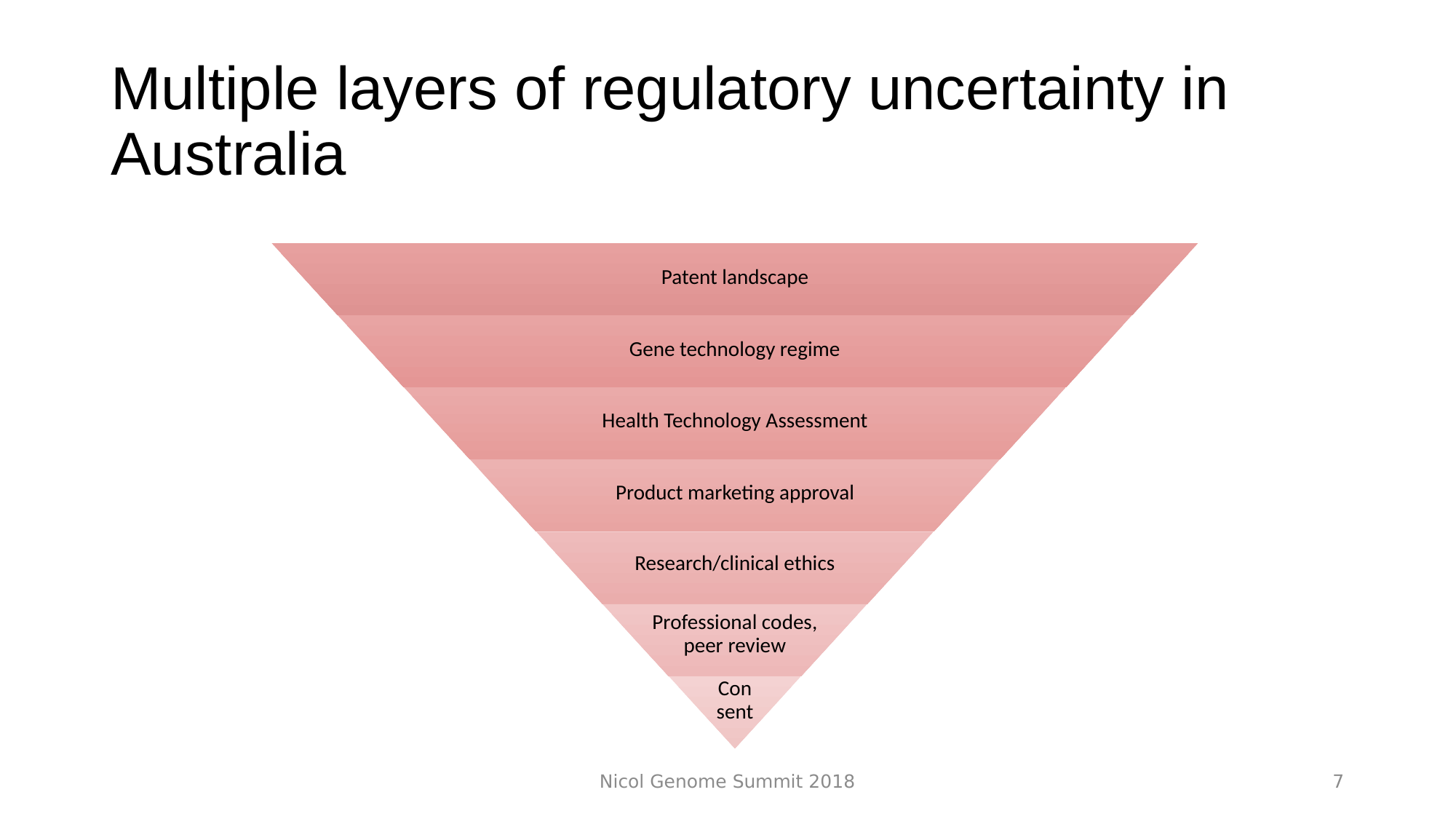

# Multiple layers of regulatory uncertainty in Australia
Patent landscape
Gene technology regime
Health Technology Assessment
Product marketing approval
Research/clinical ethics
Professional codes, peer review
Consent
Nicol Genome Summit 2018
7